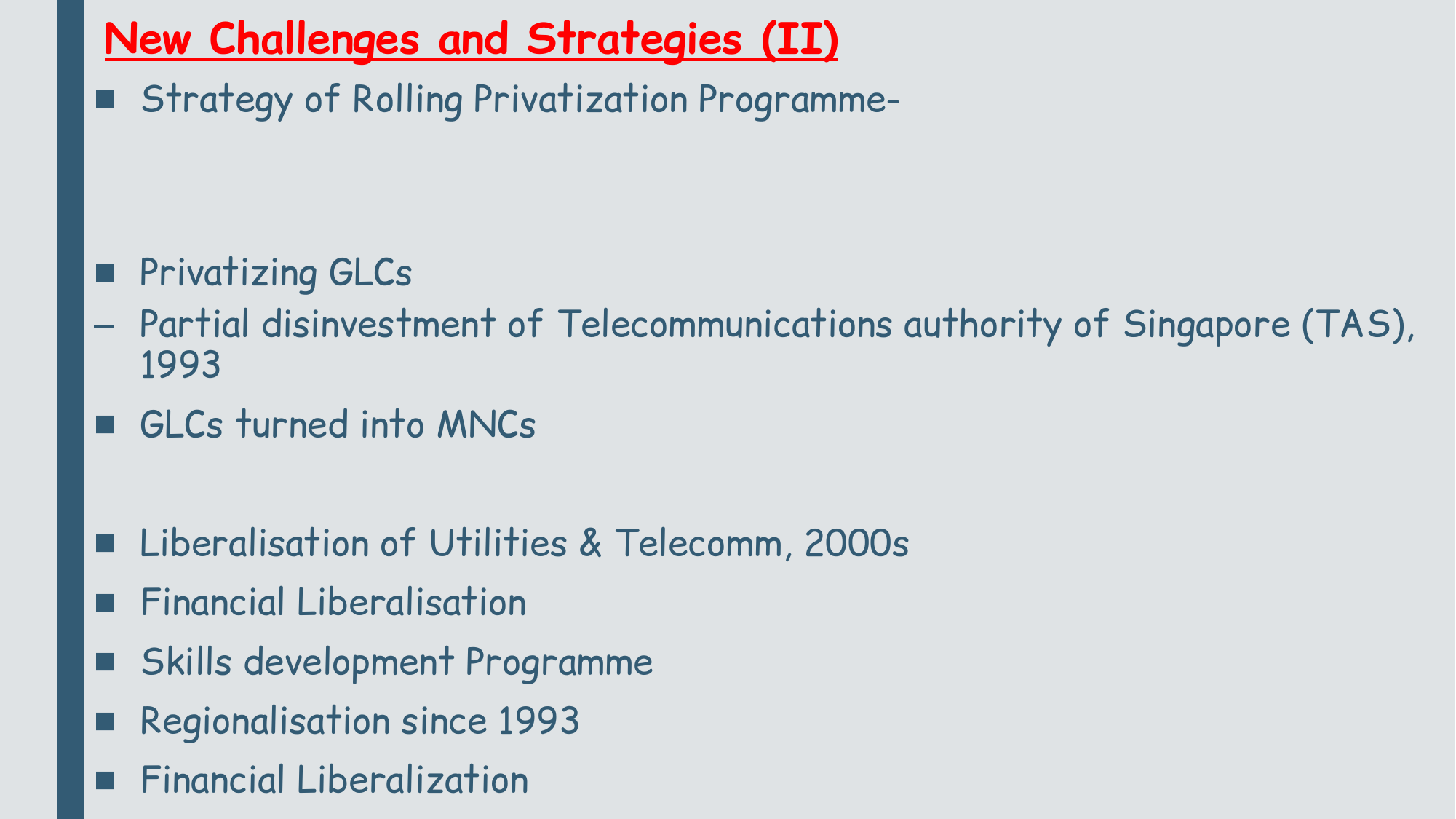

# New Challenges and Strategies (II)
Strategy of Rolling Privatization Programme-

Privatizing GLCs
Partial disinvestment of Telecommunications authority of Singapore (TAS), 1993
GLCs turned into MNCs

Liberalisation of Utilities & Telecomm, 2000s
Financial Liberalisation
Skills development Programme
Regionalisation since 1993
Financial Liberalization